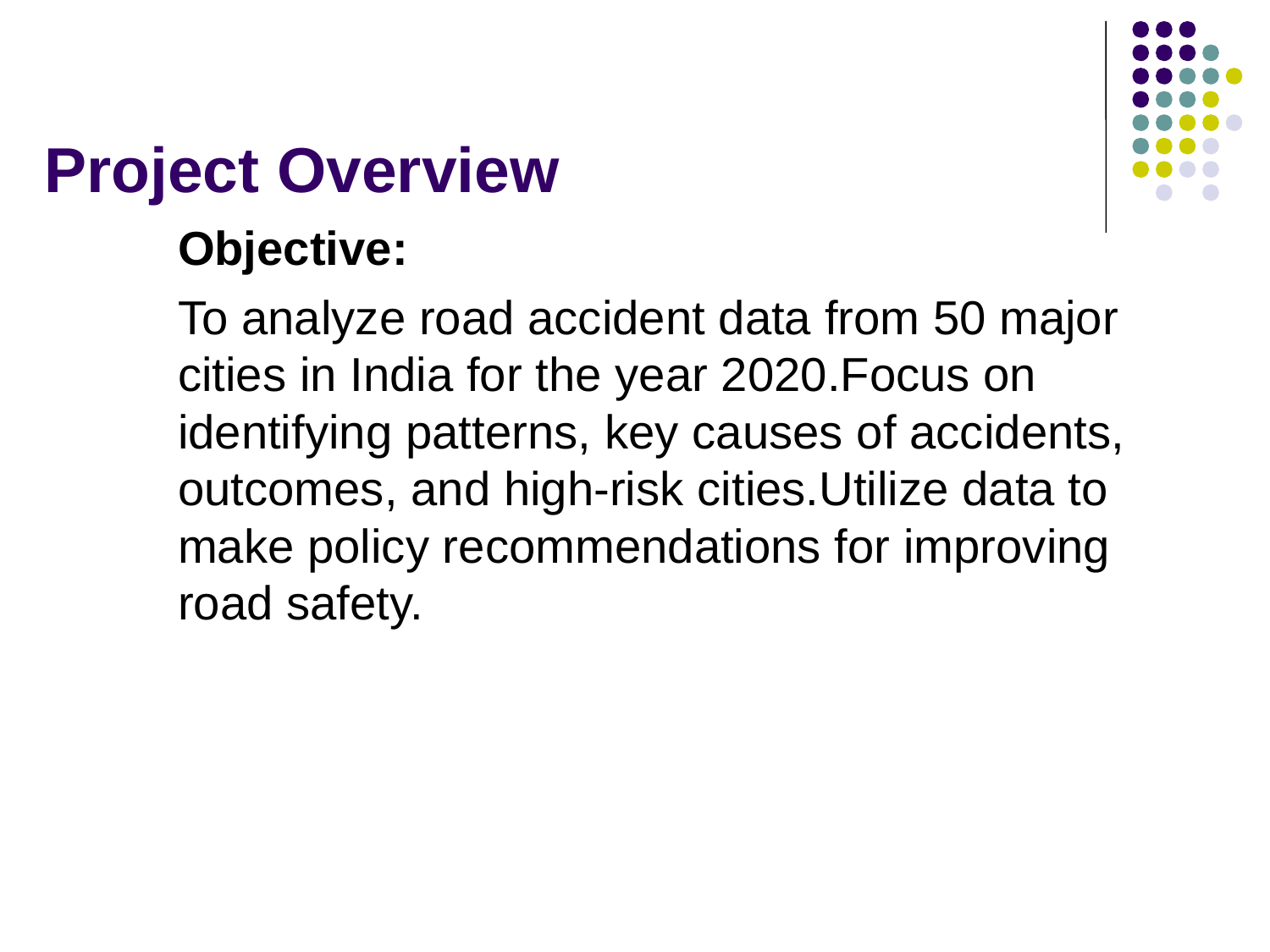

# Project Overview
Objective:
To analyze road accident data from 50 major cities in India for the year 2020.Focus on identifying patterns, key causes of accidents, outcomes, and high-risk cities.Utilize data to make policy recommendations for improving road safety.